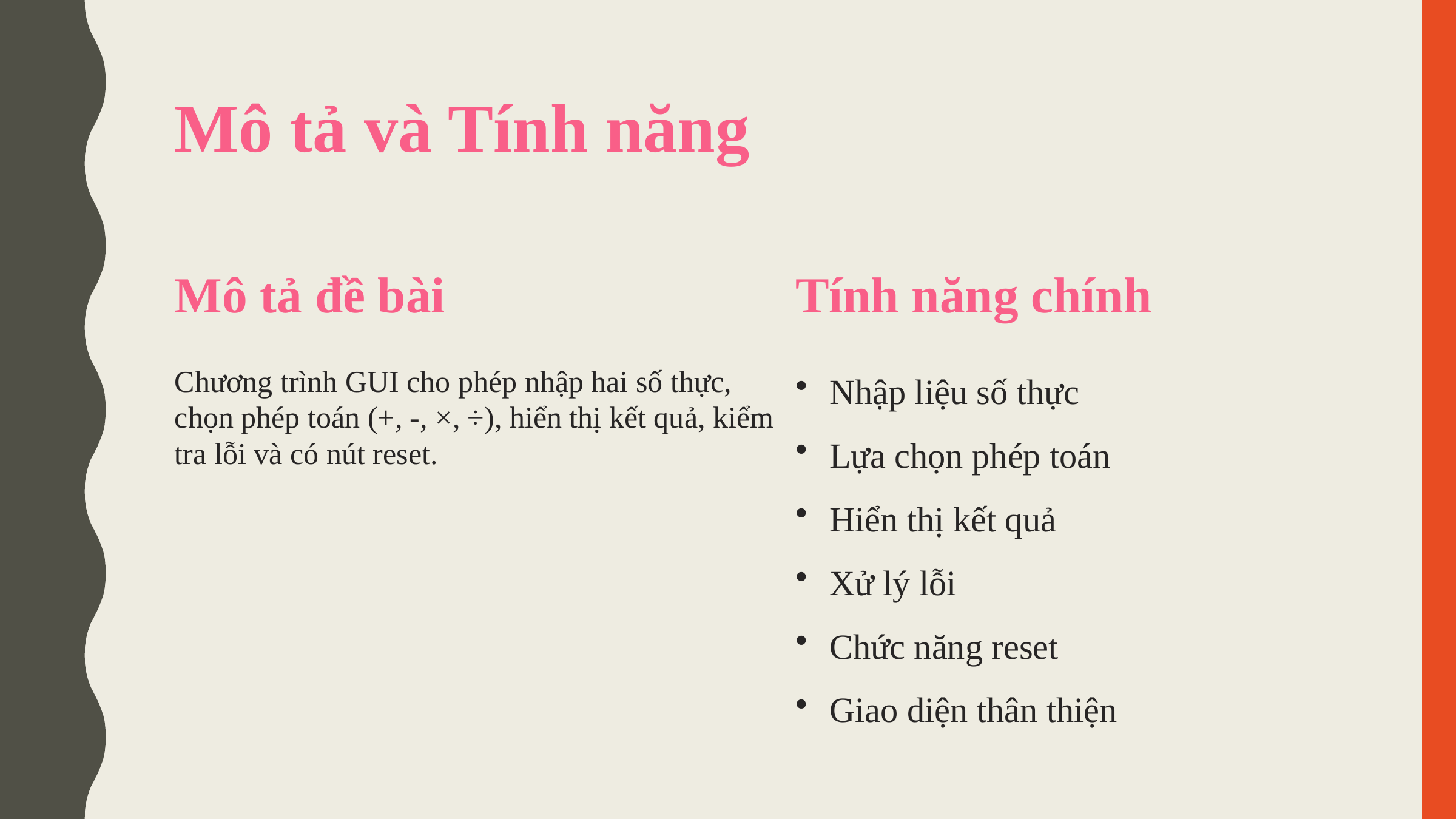

Mô tả và Tính năng
Mô tả đề bài
Tính năng chính
Nhập liệu số thực
Lựa chọn phép toán
Hiển thị kết quả
Xử lý lỗi
Chức năng reset
Giao diện thân thiện

Chương trình GUI cho phép nhập hai số thực, chọn phép toán (+, -, ×, ÷), hiển thị kết quả, kiểm tra lỗi và có nút reset.